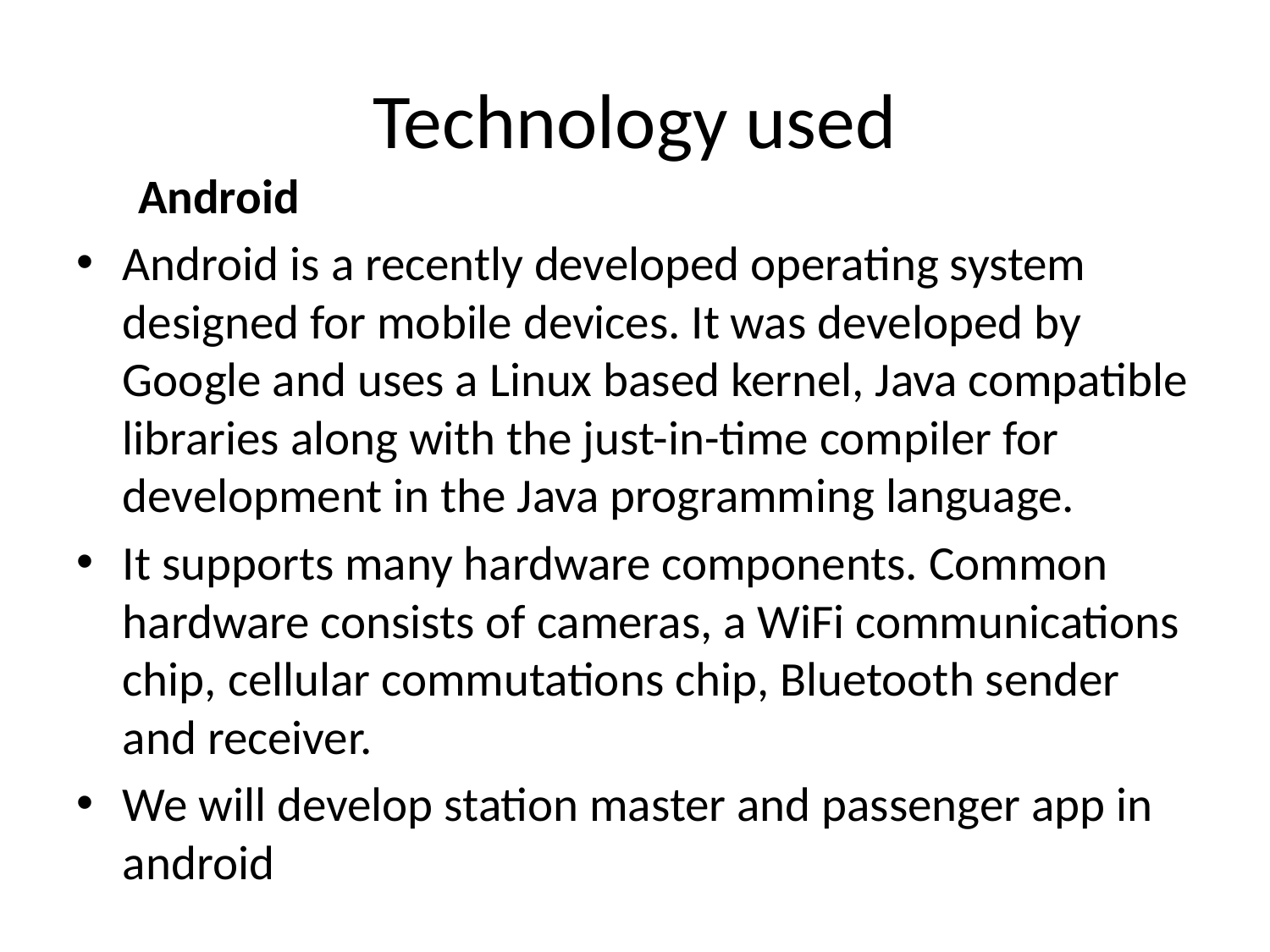

# Technology used
Android
Android is a recently developed operating system designed for mobile devices. It was developed by Google and uses a Linux based kernel, Java compatible libraries along with the just-in-time compiler for development in the Java programming language.
It supports many hardware components. Common hardware consists of cameras, a WiFi communications chip, cellular commutations chip, Bluetooth sender and receiver.
We will develop station master and passenger app in android